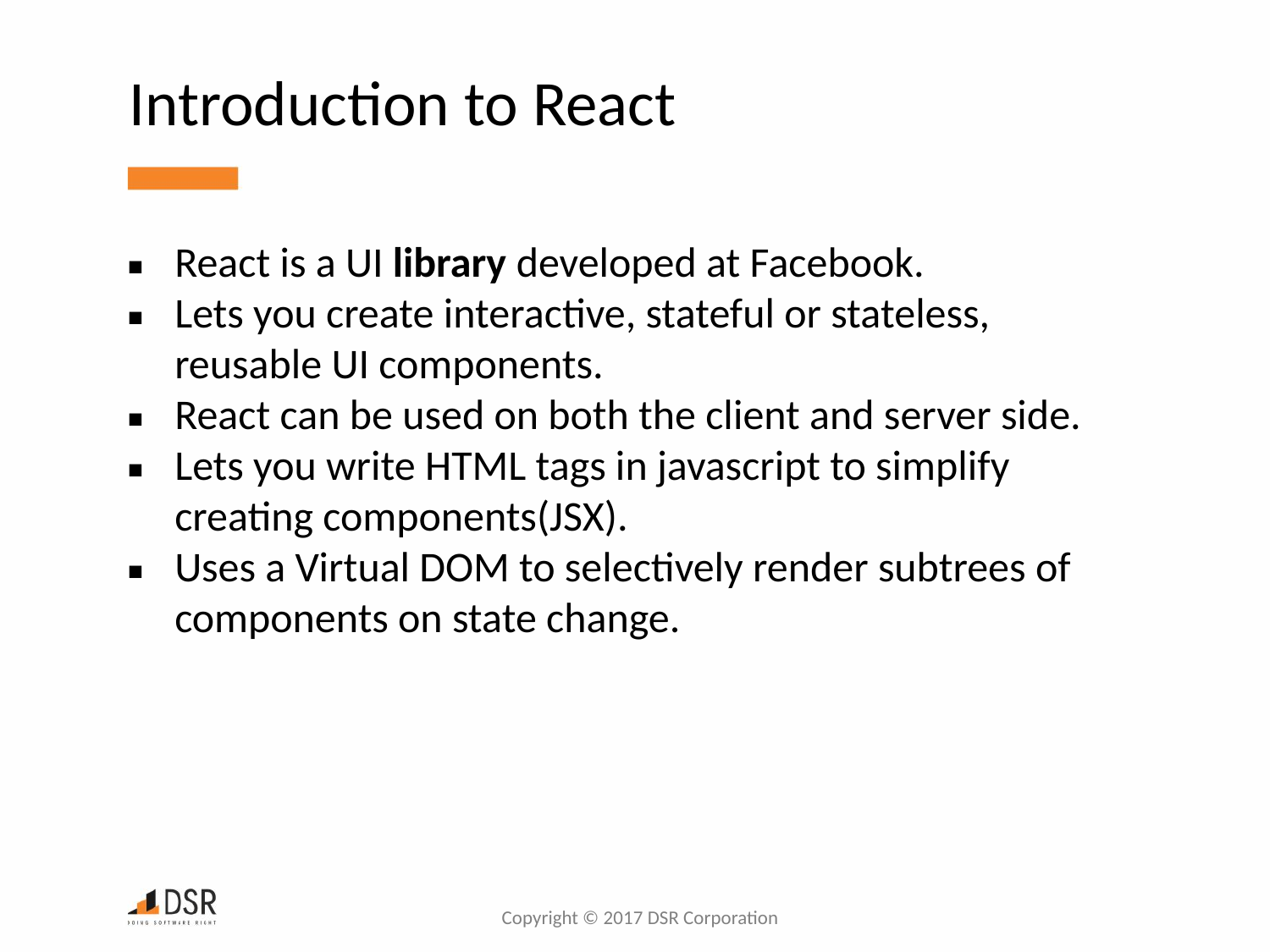

Introduction to React
React is a UI library developed at Facebook.
Lets you create interactive, stateful or stateless, reusable UI components.
React can be used on both the client and server side.
Lets you write HTML tags in javascript to simplify creating components(JSX).
Uses a Virtual DOM to selectively render subtrees of components on state change.